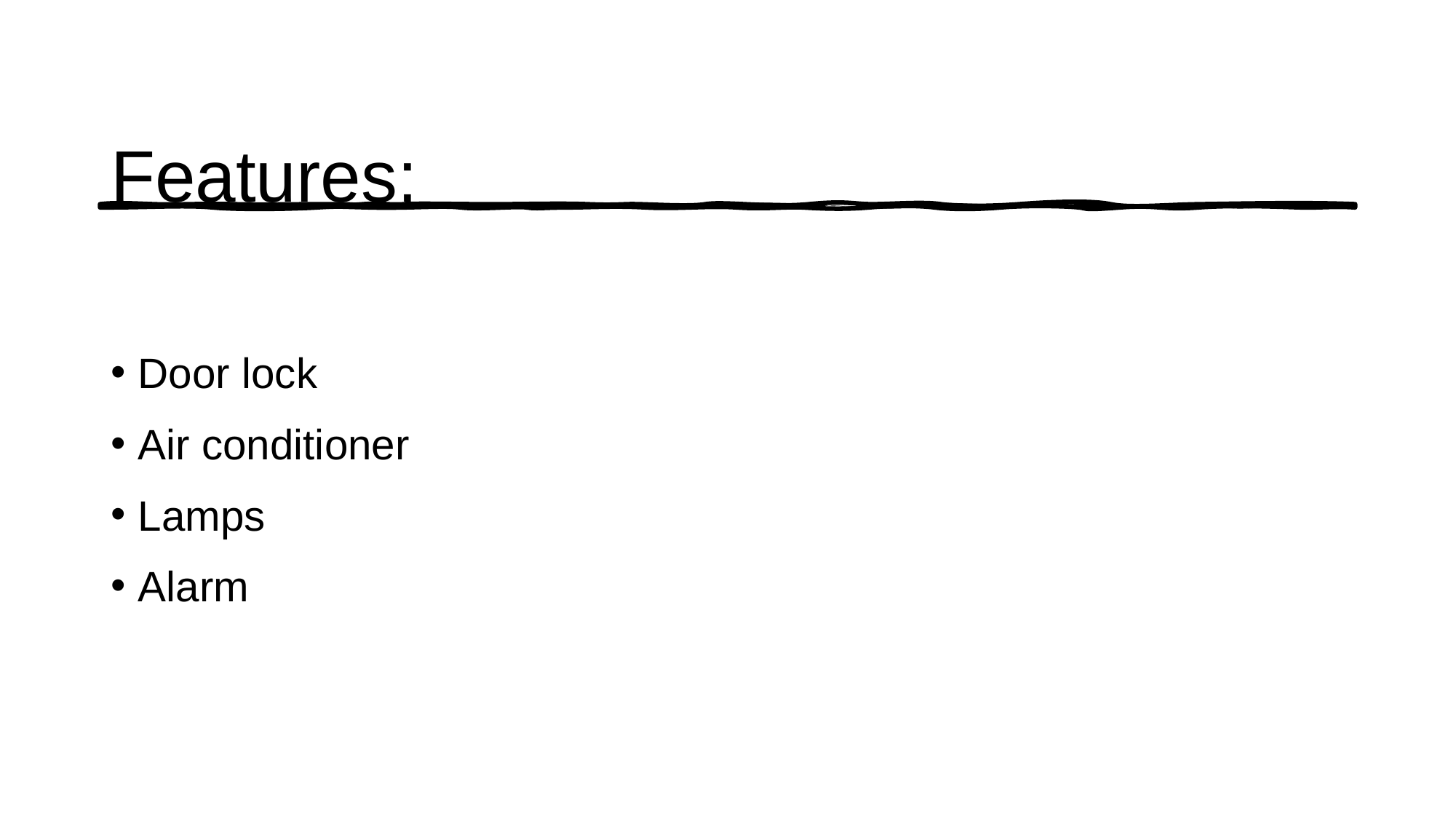

# Features:
Door lock
Air conditioner
Lamps
Alarm